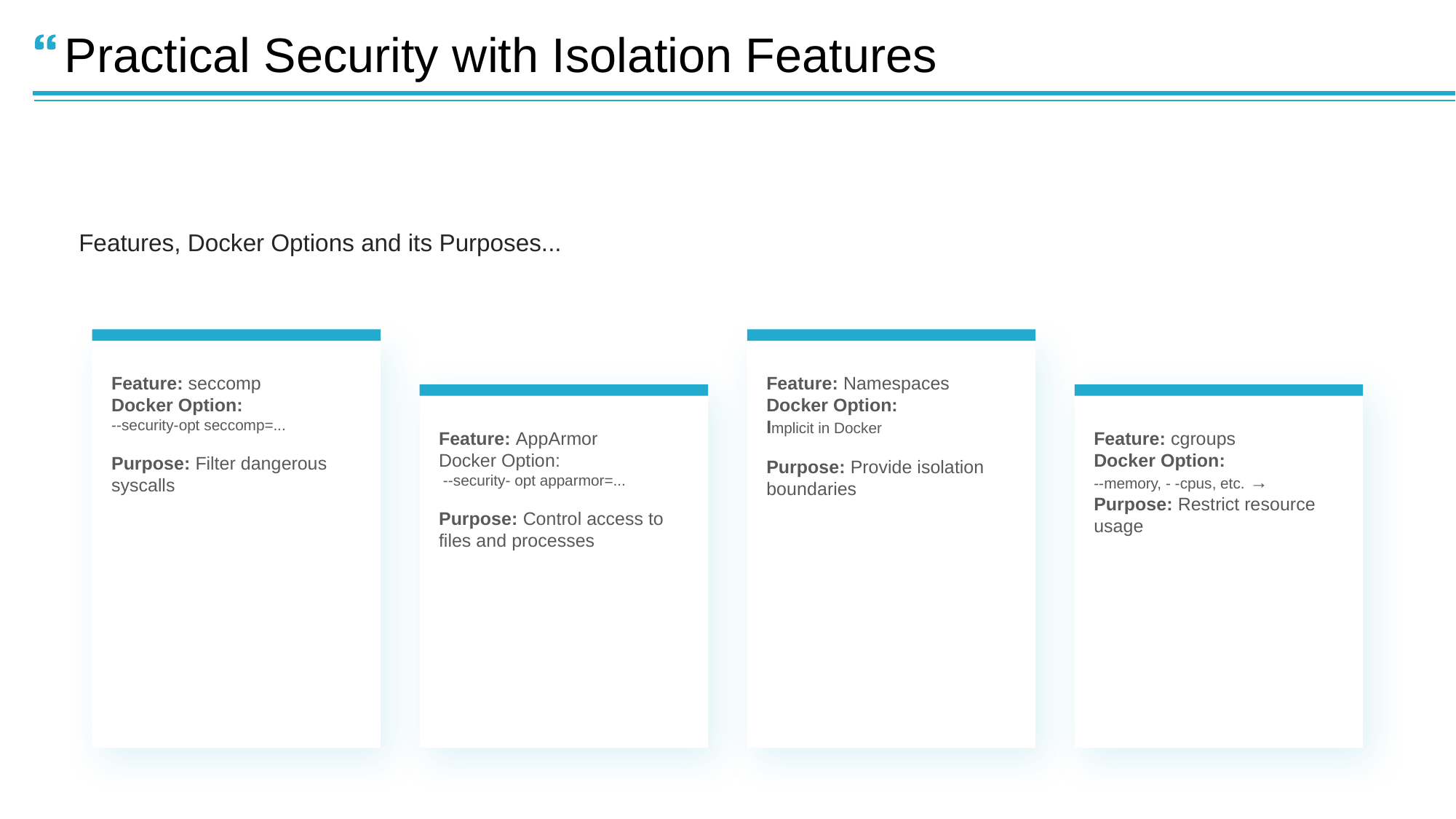

Practical Security with Isolation Features

Features, Docker Options and its Purposes...

Feature: seccomp
Docker Option:
--security-opt seccomp=...

Purpose: Filter dangerous syscalls
Feature: Namespaces
Docker Option:
Implicit in Docker

Purpose: Provide isolation boundaries

Feature: AppArmor
Docker Option:
 --security- opt apparmor=...

Purpose: Control access to files and processes
Feature: cgroups
Docker Option:
--memory, - -cpus, etc. → Purpose: Restrict resource usage